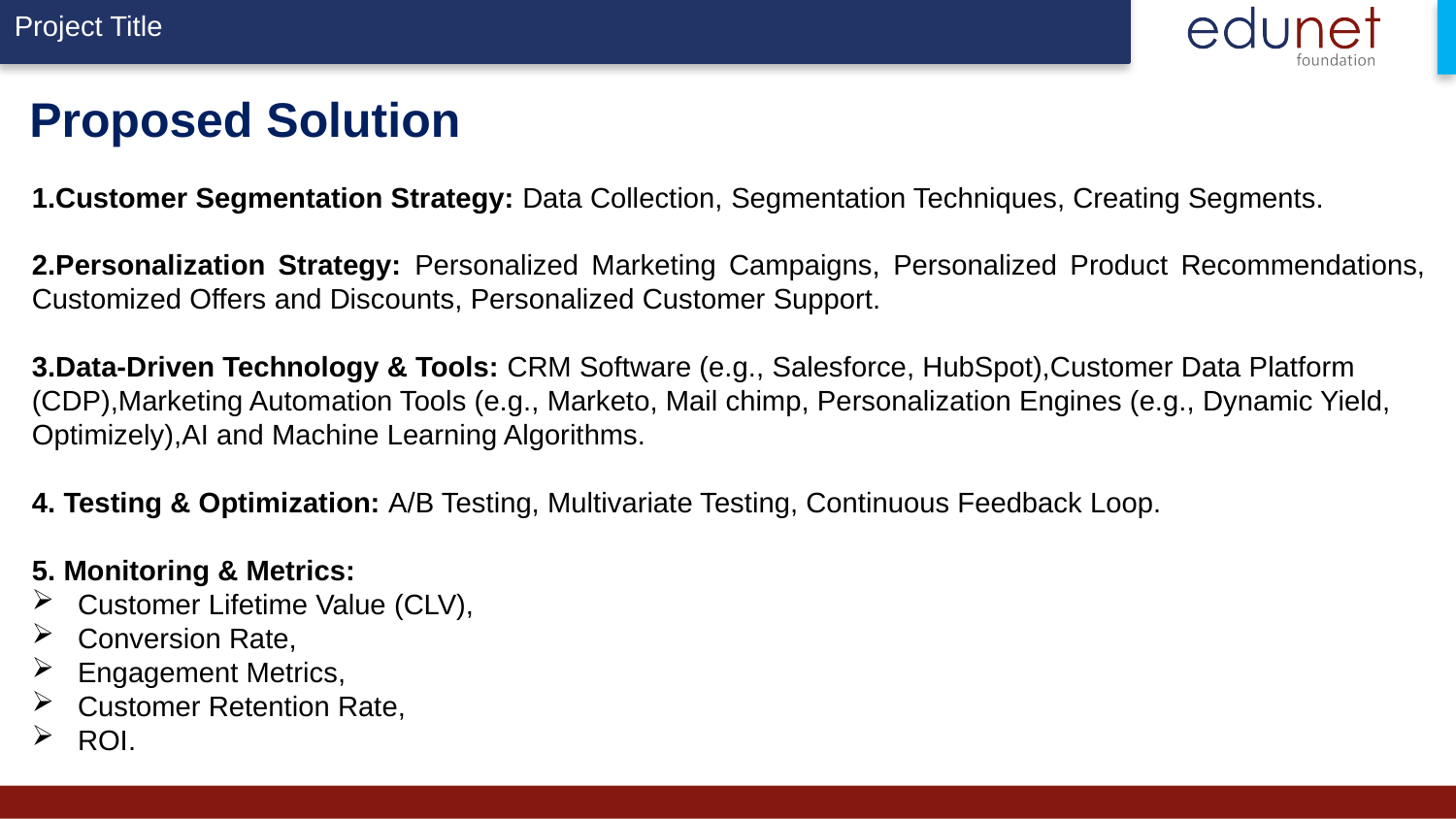

# Proposed Solution
1.Customer Segmentation Strategy: Data Collection, Segmentation Techniques, Creating Segments.

2.Personalization Strategy: Personalized Marketing Campaigns, Personalized Product Recommendations, Customized Offers and Discounts, Personalized Customer Support.

3.Data-Driven Technology & Tools: CRM Software (e.g., Salesforce, HubSpot),Customer Data Platform (CDP),Marketing Automation Tools (e.g., Marketo, Mail chimp, Personalization Engines (e.g., Dynamic Yield, Optimizely),AI and Machine Learning Algorithms.

4. Testing & Optimization: A/B Testing, Multivariate Testing, Continuous Feedback Loop.

5. Monitoring & Metrics:
Customer Lifetime Value (CLV),
Conversion Rate,
Engagement Metrics,
Customer Retention Rate,
ROI.